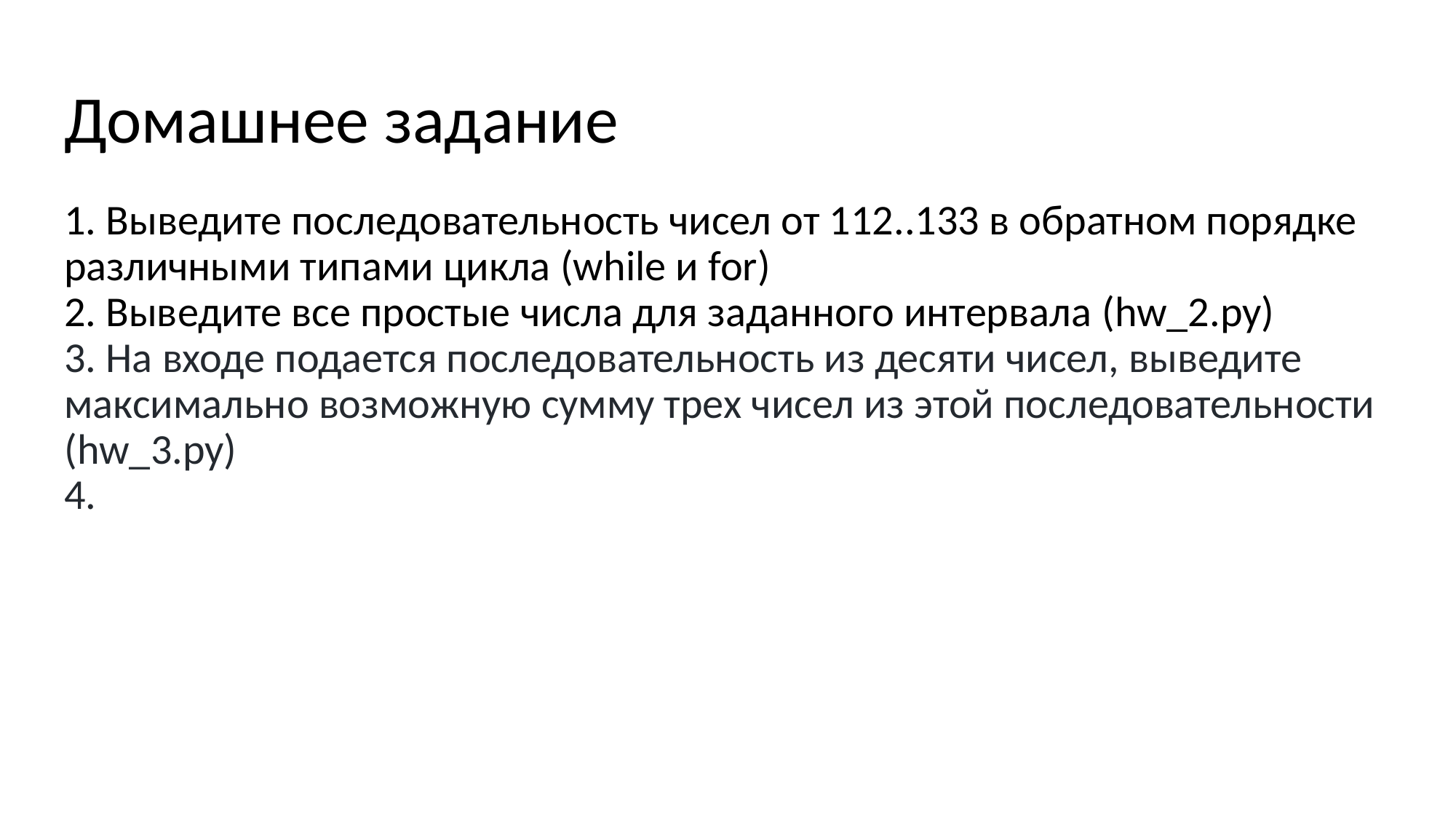

# Домашнее задание
1. Выведите последовательность чисел от 112..133 в обратном порядке различными типами цикла (while и for)
2. Выведите все простые числа для заданного интервала (hw_2.py)
3. На входе подается последовательность из десяти чисел, выведите максимально возможную сумму трех чисел из этой последовательности (hw_3.py)
4.